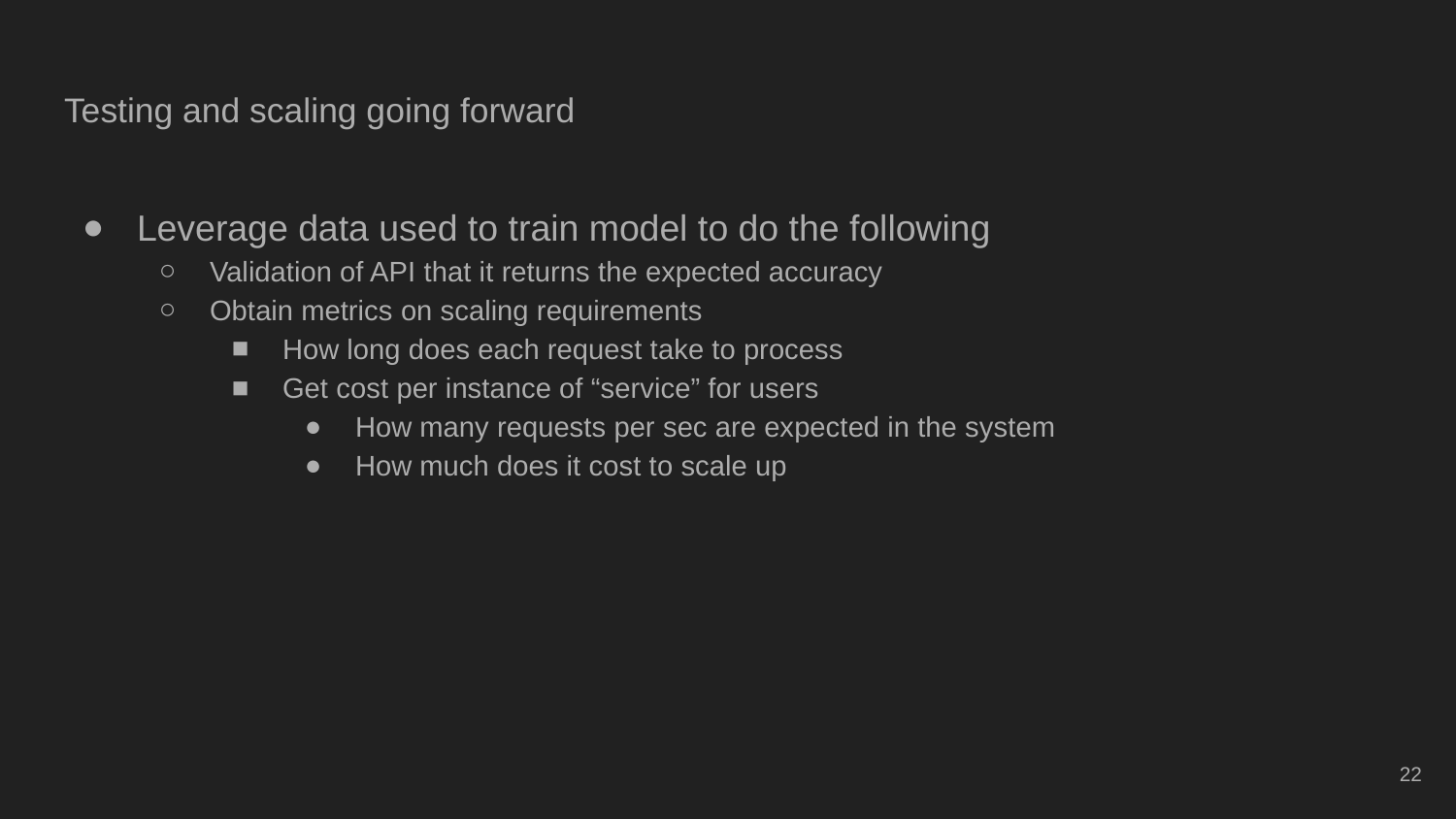

# Testing and scaling going forward
Leverage data used to train model to do the following
Validation of API that it returns the expected accuracy
Obtain metrics on scaling requirements
How long does each request take to process
Get cost per instance of “service” for users
How many requests per sec are expected in the system
How much does it cost to scale up

22